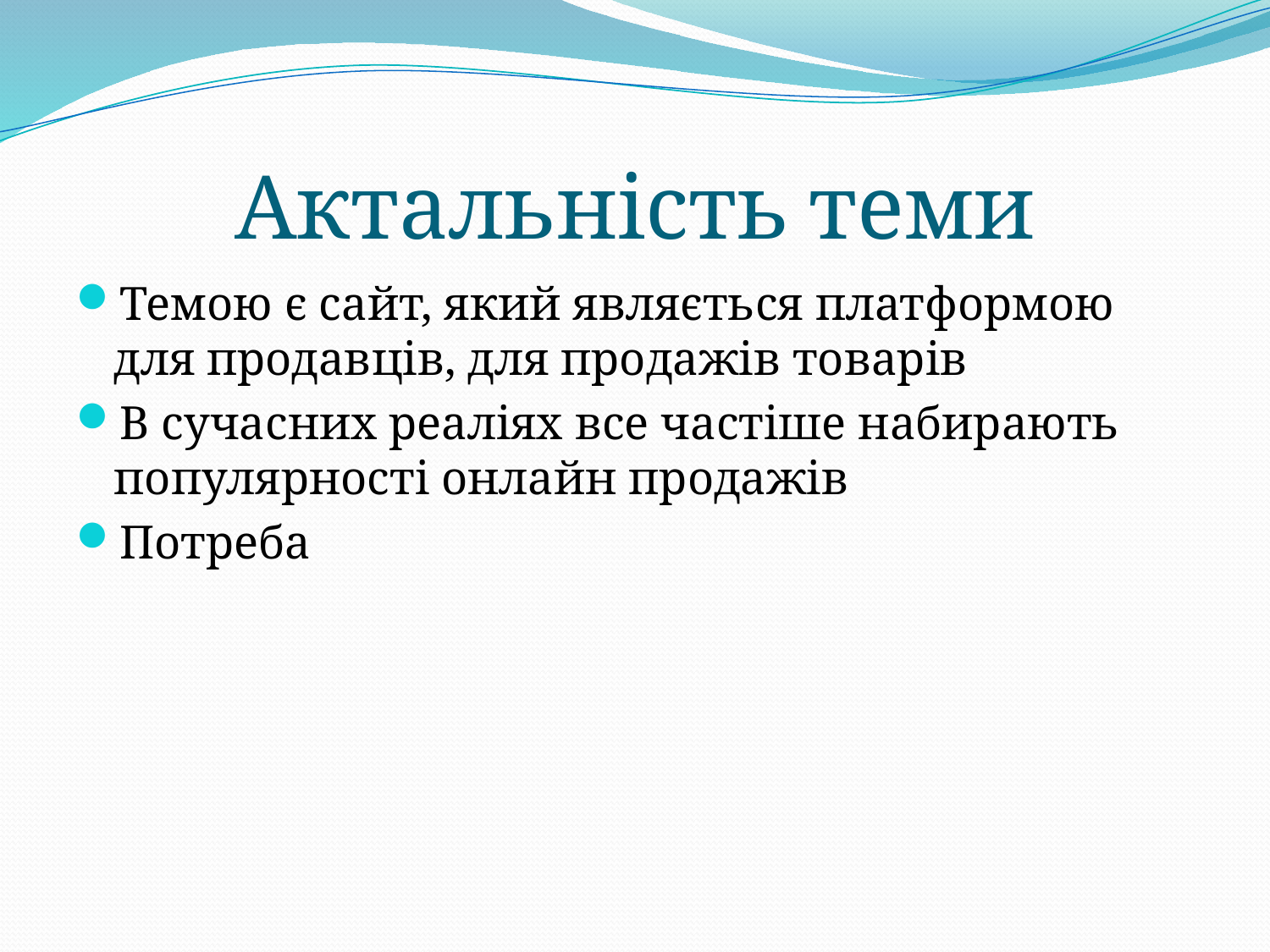

# Актальність теми
Темою є сайт, який являється платформою для продавців, для продажів товарів
В сучасних реаліях все частіше набирають популярності онлайн продажів
Потреба